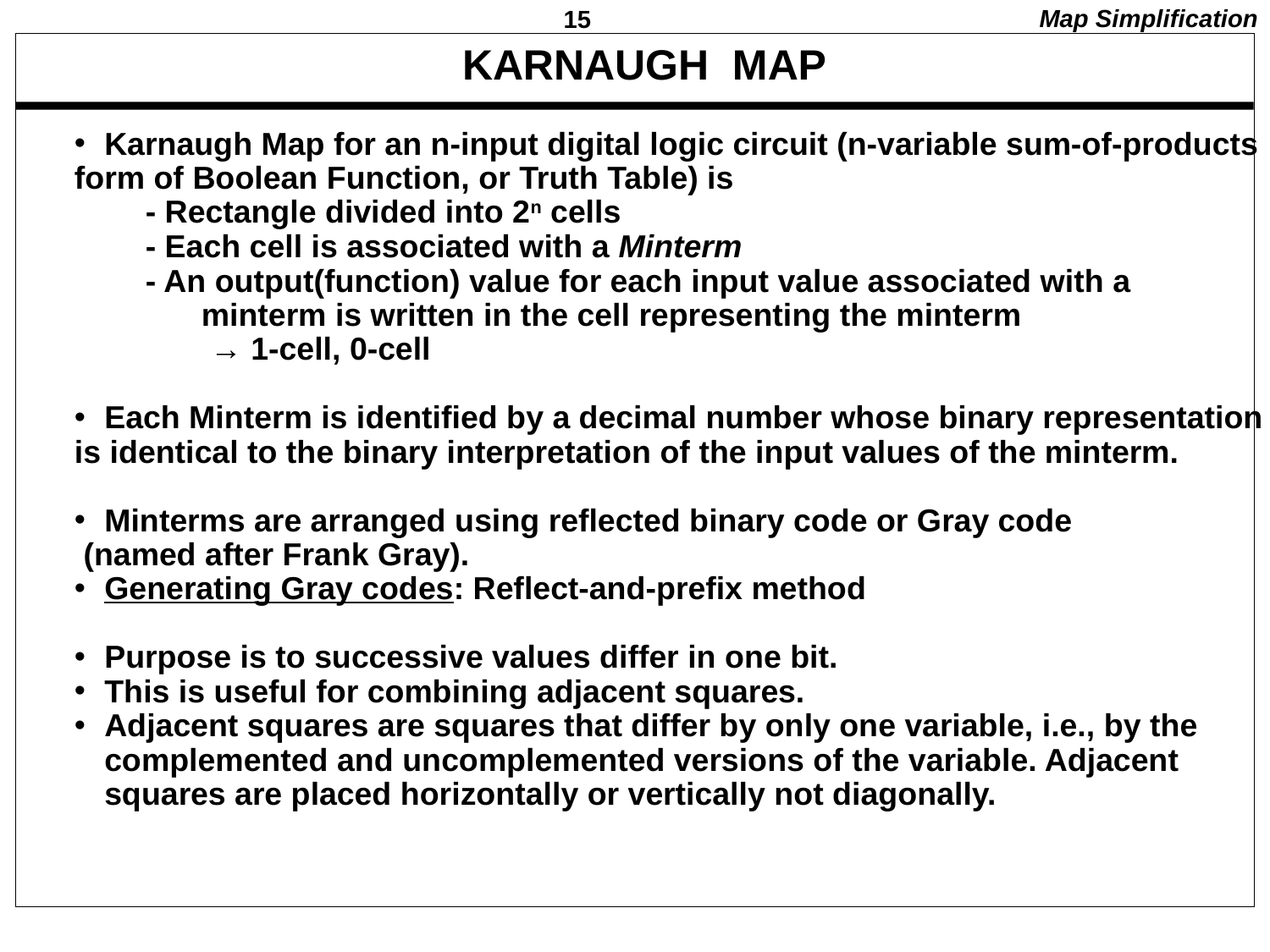

Map Simplification
# KARNAUGH  MAP
Karnaugh Map for an n-input digital logic circuit (n-variable sum-of-products
form of Boolean Function, or Truth Table) is
        - Rectangle divided into 2n cells
        - Each cell is associated with a Minterm
        - An output(function) value for each input value associated with a
	minterm is written in the cell representing the minterm
	 → 1-cell, 0-cell

Each Minterm is identified by a decimal number whose binary representation
is identical to the binary interpretation of the input values of the minterm.

Minterms are arranged using reflected binary code or Gray code
 (named after Frank Gray).
Generating Gray codes: Reflect-and-prefix method

Purpose is to successive values differ in one bit.
This is useful for combining adjacent squares.
Adjacent squares are squares that differ by only one variable, i.e., by the complemented and uncomplemented versions of the variable. Adjacent squares are placed horizontally or vertically not diagonally.